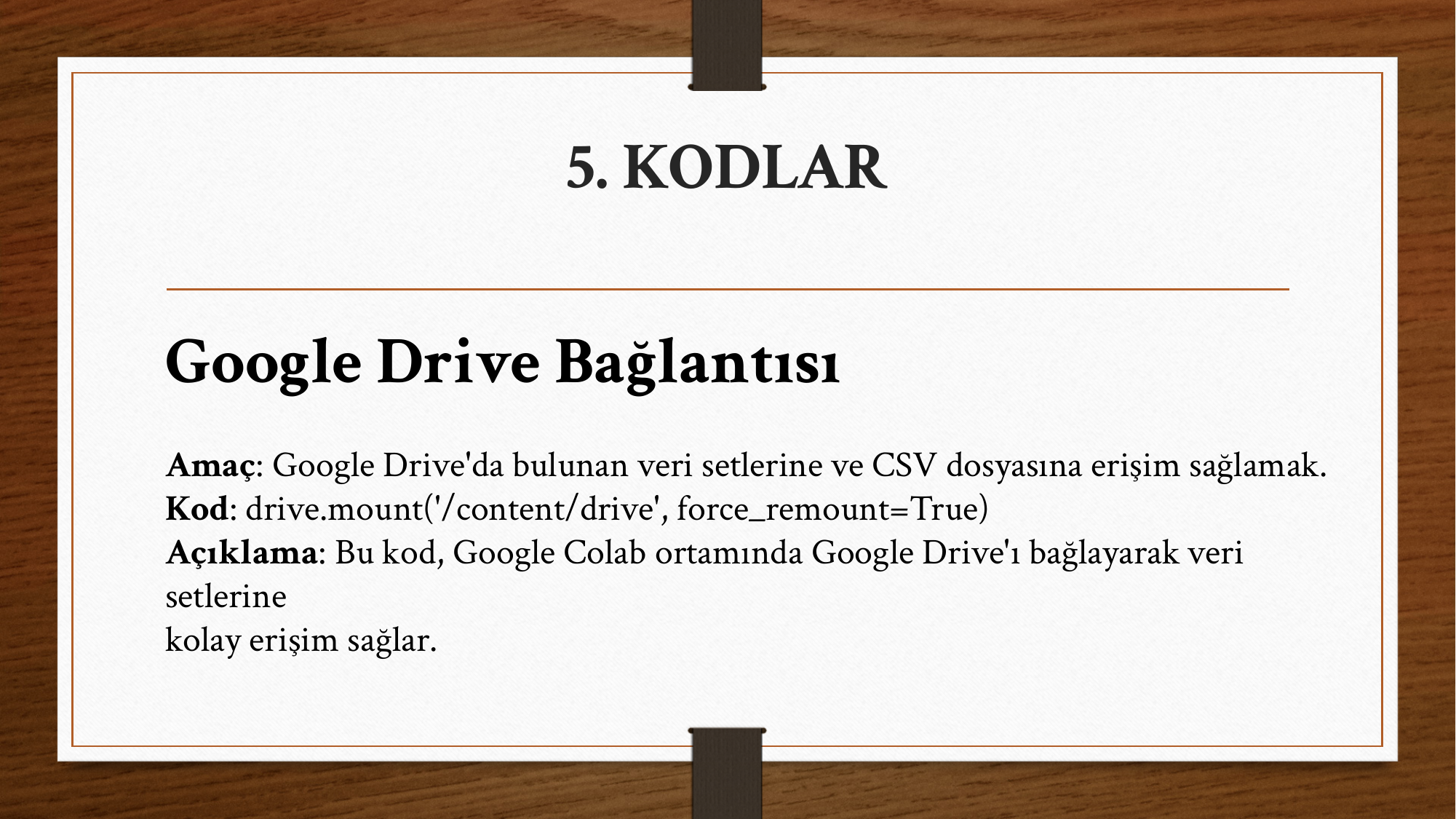

# 5. KODLAR
Google Drive Bağlantısı

Amaç: Google Drive'da bulunan veri setlerine ve CSV dosyasına erişim sağlamak.
Kod: drive.mount('/content/drive', force_remount=True)
Açıklama: Bu kod, Google Colab ortamında Google Drive'ı bağlayarak veri setlerine
kolay erişim sağlar.